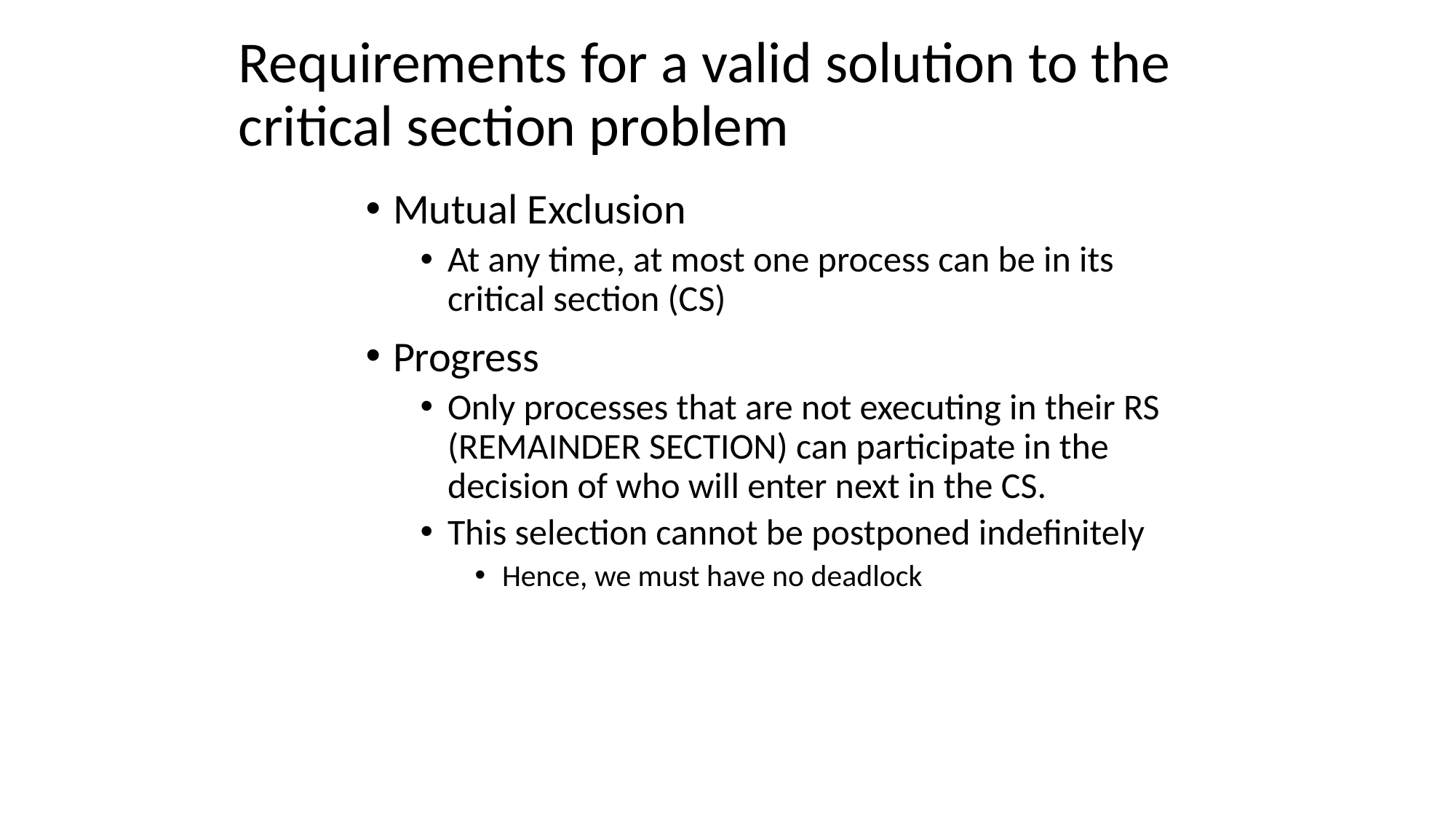

# Requirements for a valid solution to the critical section problem
Mutual Exclusion
At any time, at most one process can be in its critical section (CS)
Progress
Only processes that are not executing in their RS (REMAINDER SECTION) can participate in the decision of who will enter next in the CS.
This selection cannot be postponed indefinitely
Hence, we must have no deadlock